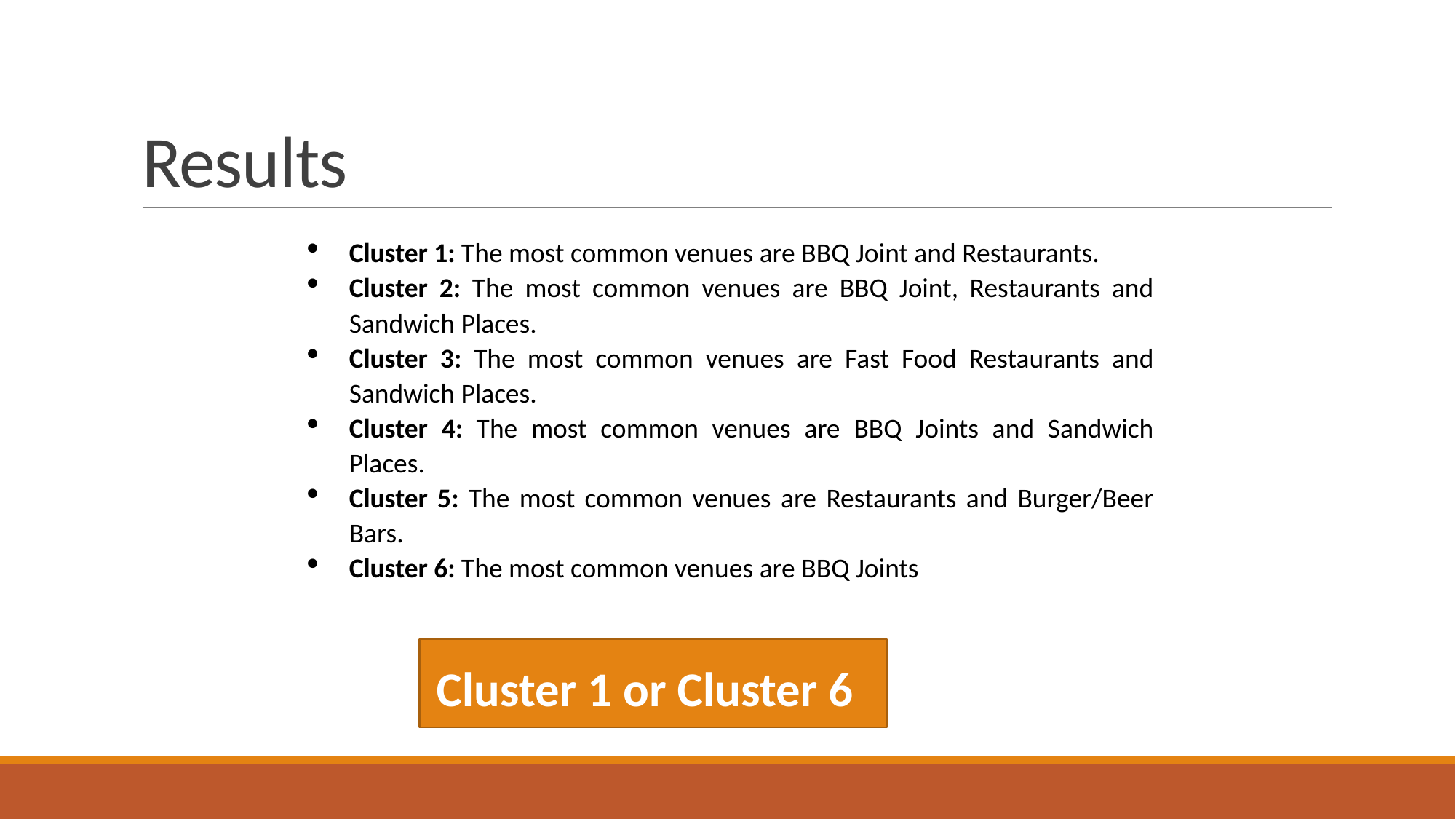

# Results
Cluster 1: The most common venues are BBQ Joint and Restaurants.
Cluster 2: The most common venues are BBQ Joint, Restaurants and Sandwich Places.
Cluster 3: The most common venues are Fast Food Restaurants and Sandwich Places.
Cluster 4: The most common venues are BBQ Joints and Sandwich Places.
Cluster 5: The most common venues are Restaurants and Burger/Beer Bars.
Cluster 6: The most common venues are BBQ Joints

Cluster 1 or Cluster 6